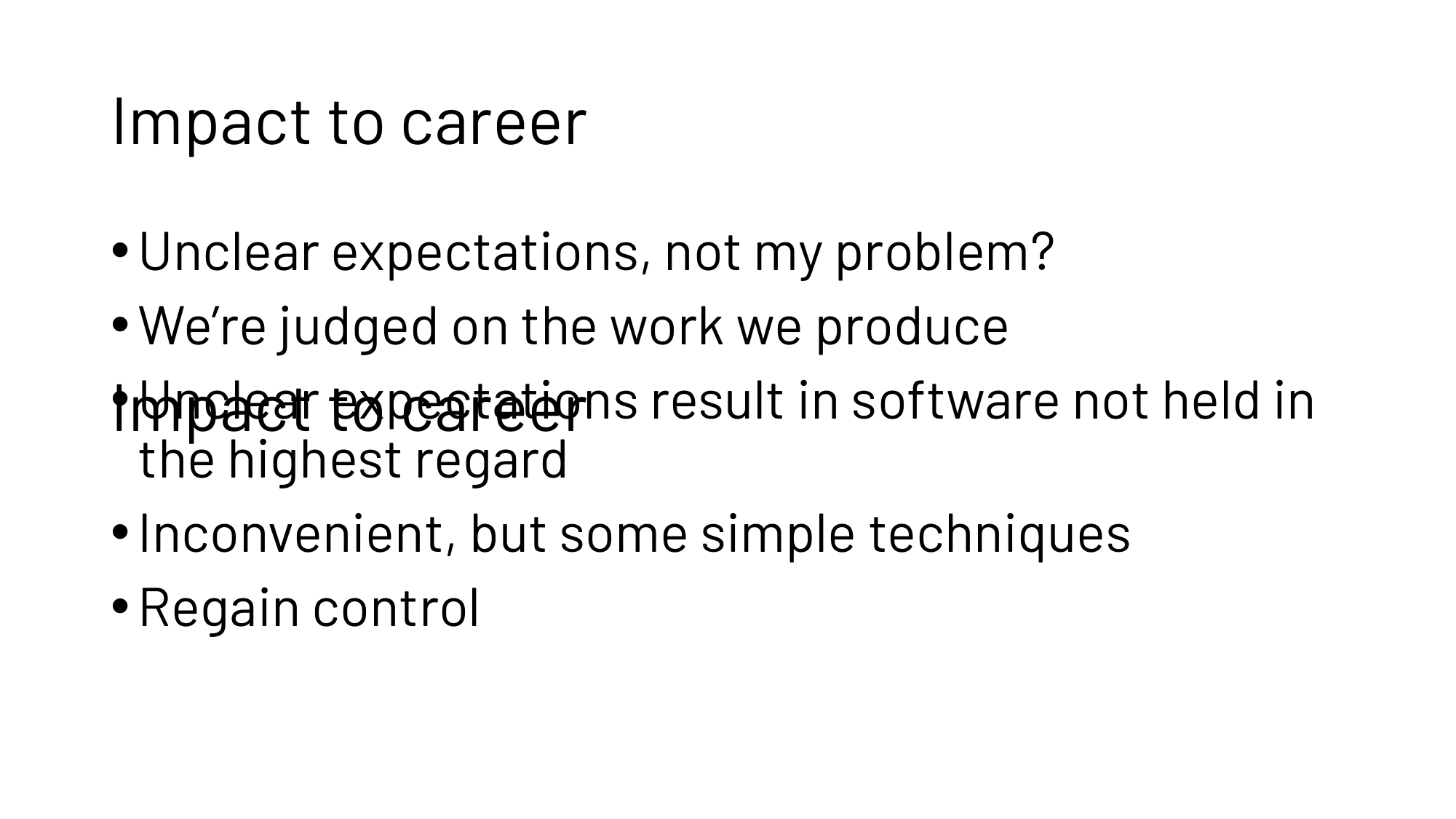

# Impact to career
Unclear expectations, not my problem?
We’re judged on the work we produce
Unclear expectations result in software not held in the highest regard
Inconvenient, but some simple techniques
Regain control

Impact to career